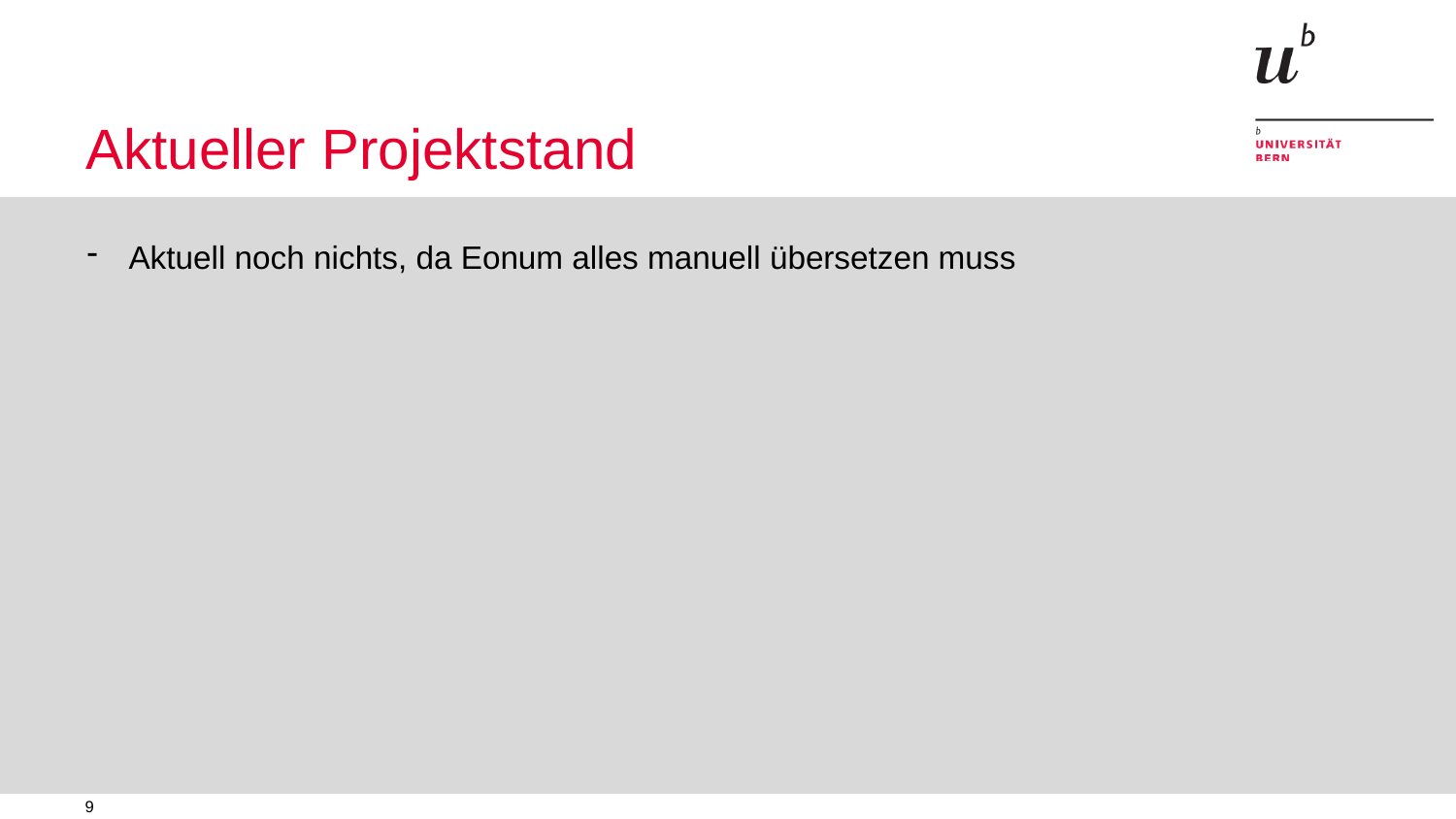

# Aktueller Projektstand
Aktuell noch nichts, da Eonum alles manuell übersetzen muss